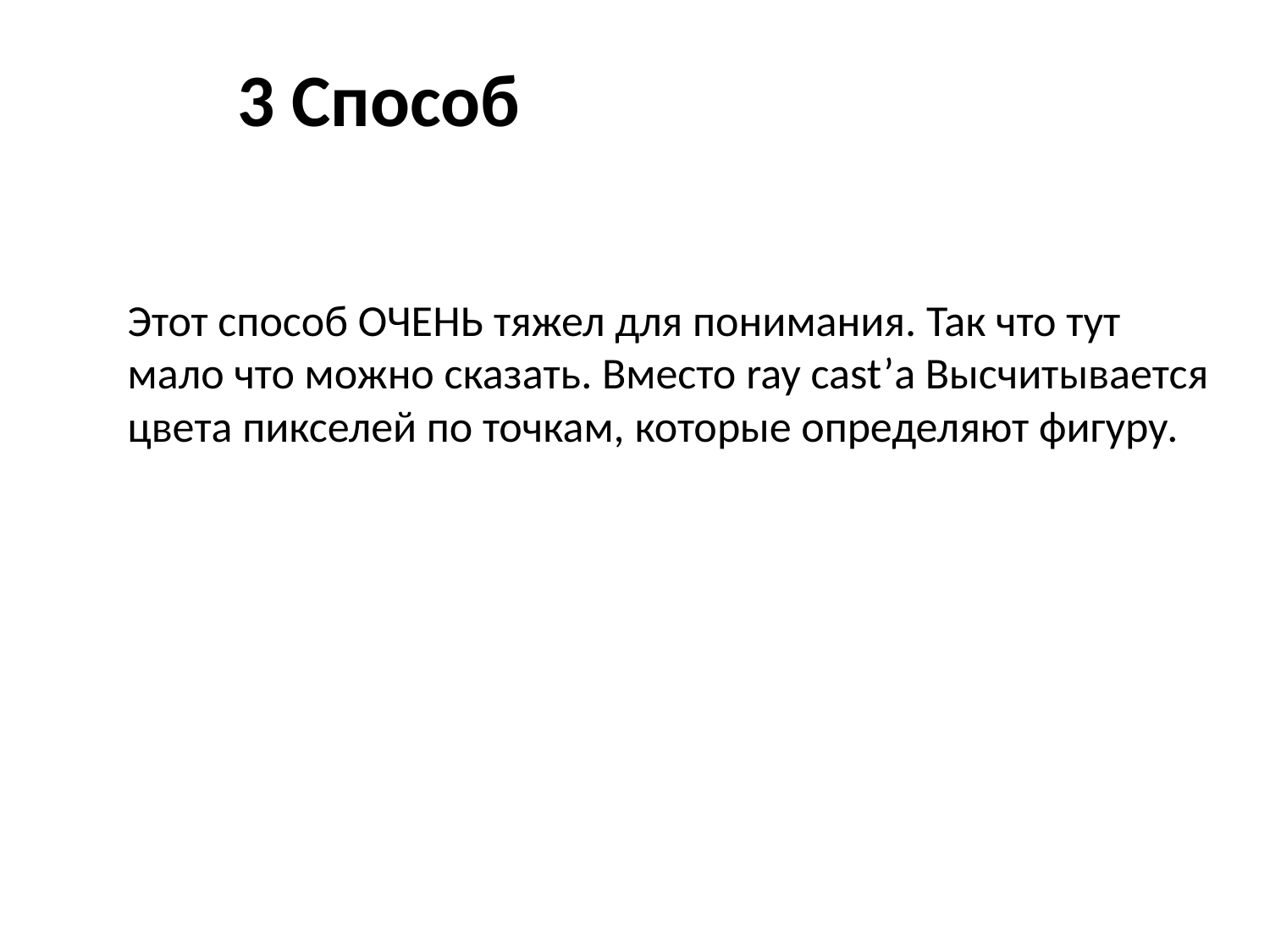

3 Способ
Этот способ ОЧЕНЬ тяжел для понимания. Так что тут мало что можно сказать. Вместо ray cast’а Высчитывается цвета пикселей по точкам, которые определяют фигуру.